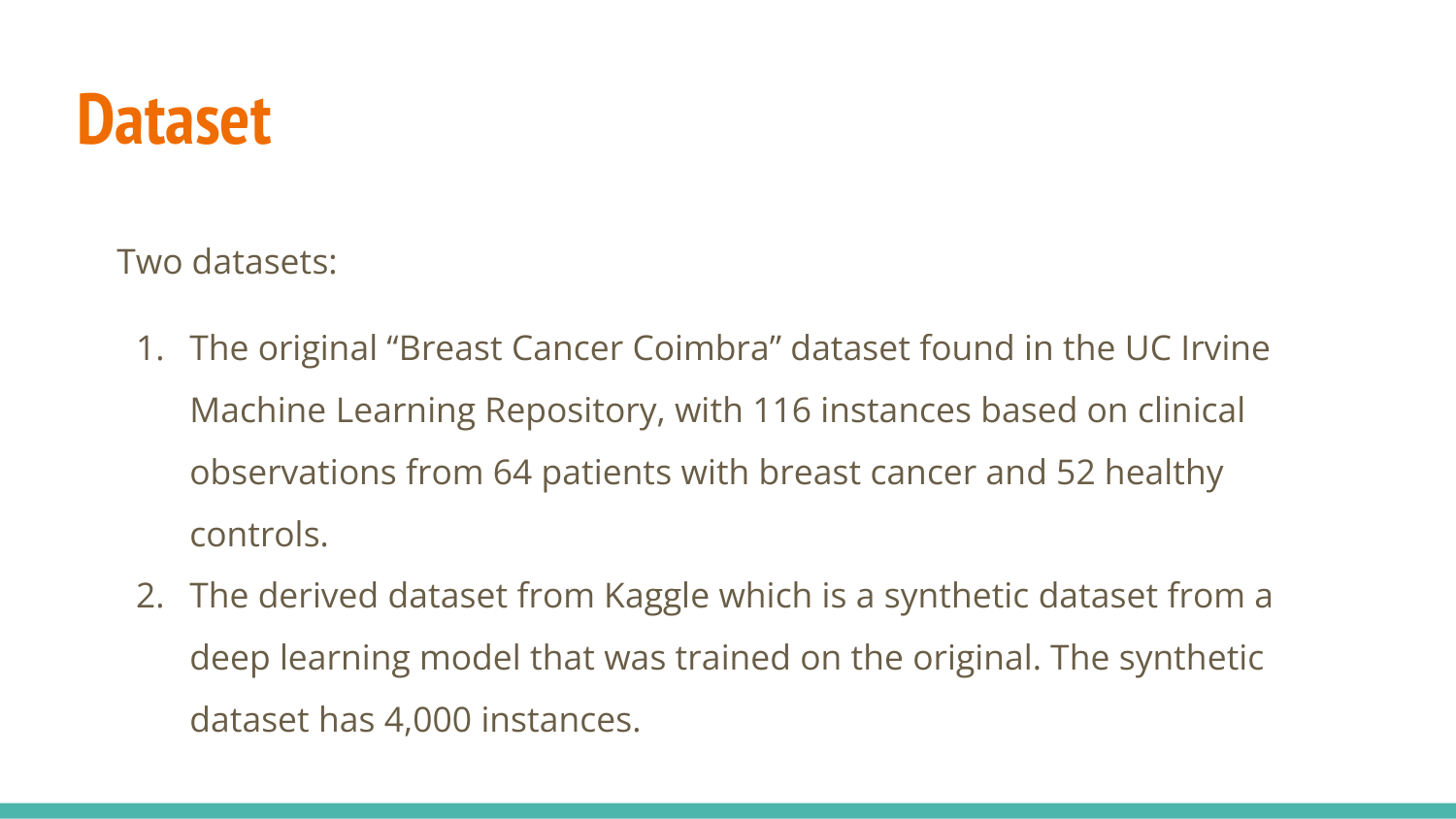

# Dataset
Two datasets:
The original “Breast Cancer Coimbra” dataset found in the UC Irvine Machine Learning Repository, with 116 instances based on clinical observations from 64 patients with breast cancer and 52 healthy controls.
The derived dataset from Kaggle which is a synthetic dataset from a deep learning model that was trained on the original. The synthetic dataset has 4,000 instances.